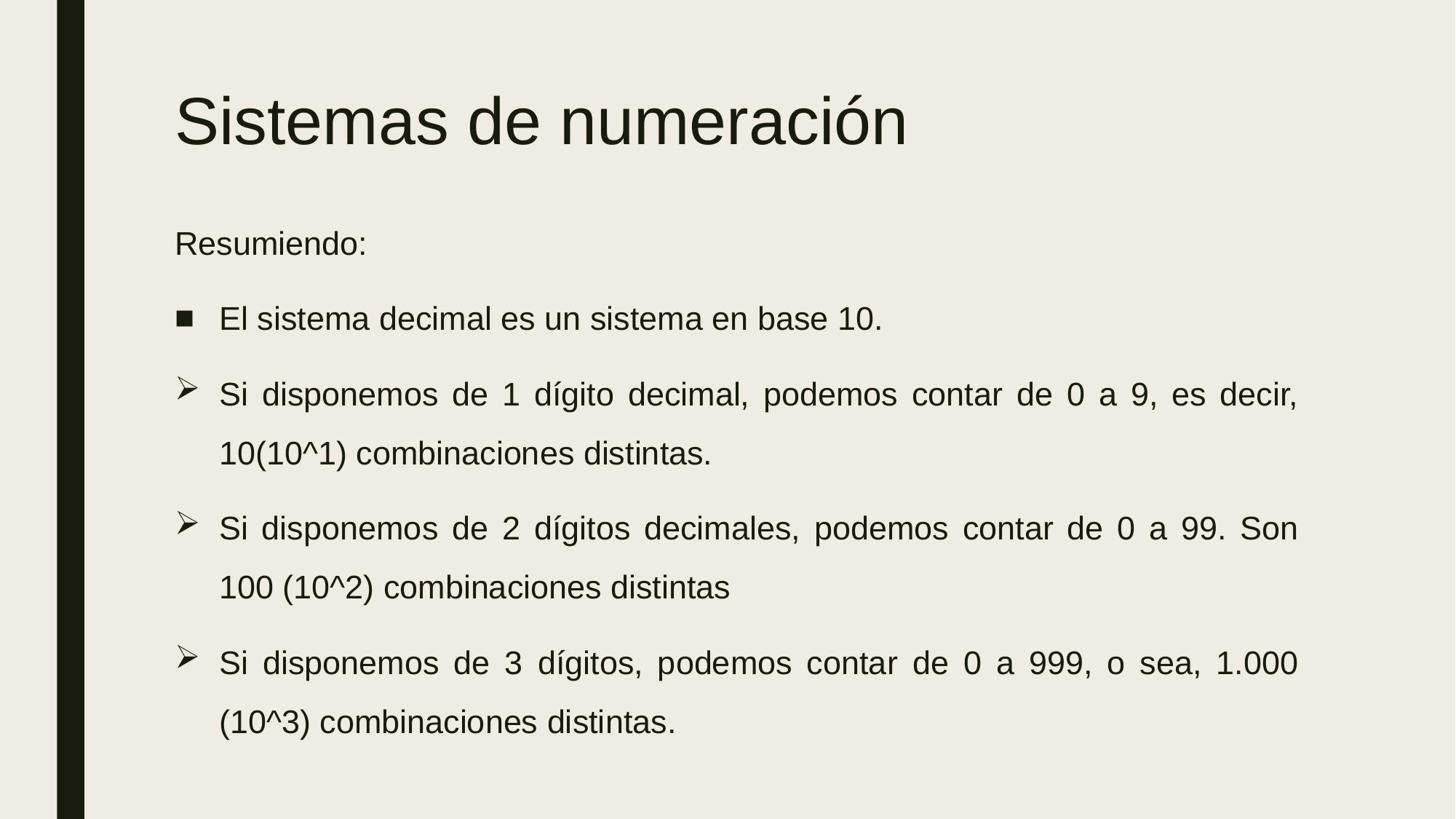

# Sistemas de numeración
Resumiendo:
El sistema decimal es un sistema en base 10.
Si disponemos de 1 dígito decimal, podemos contar de 0 a 9, es decir, 10(10^1) combinaciones distintas.
Si disponemos de 2 dígitos decimales, podemos contar de 0 a 99. Son 100 (10^2) combinaciones distintas
Si disponemos de 3 dígitos, podemos contar de 0 a 999, o sea, 1.000 (10^3) combinaciones distintas.